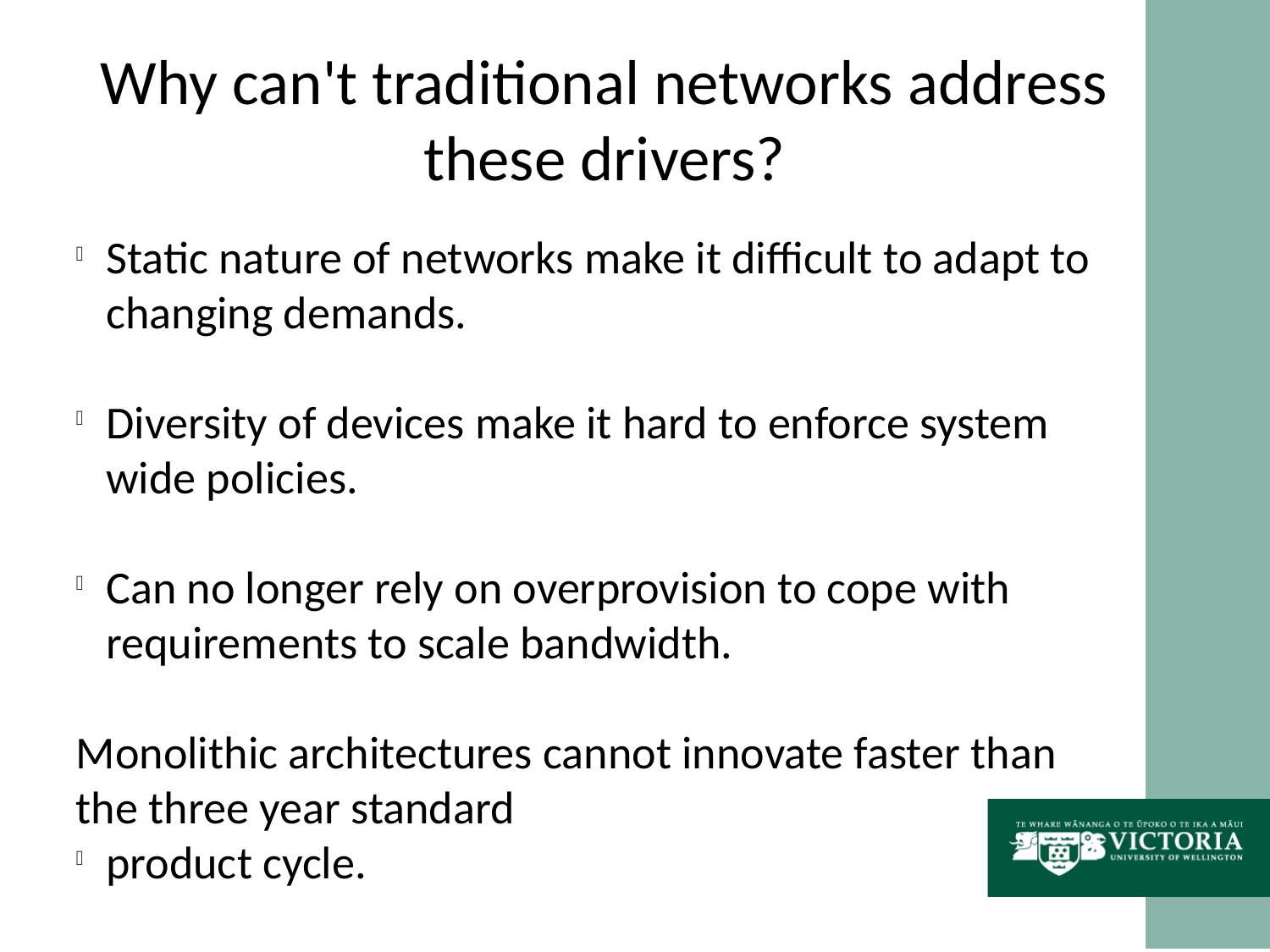

Why can't traditional networks address these drivers?
Static nature of networks make it difficult to adapt to changing demands.

Diversity of devices make it hard to enforce system wide policies.

Can no longer rely on overprovision to cope with requirements to scale bandwidth.

Monolithic architectures cannot innovate faster than the three year standard
product cycle.